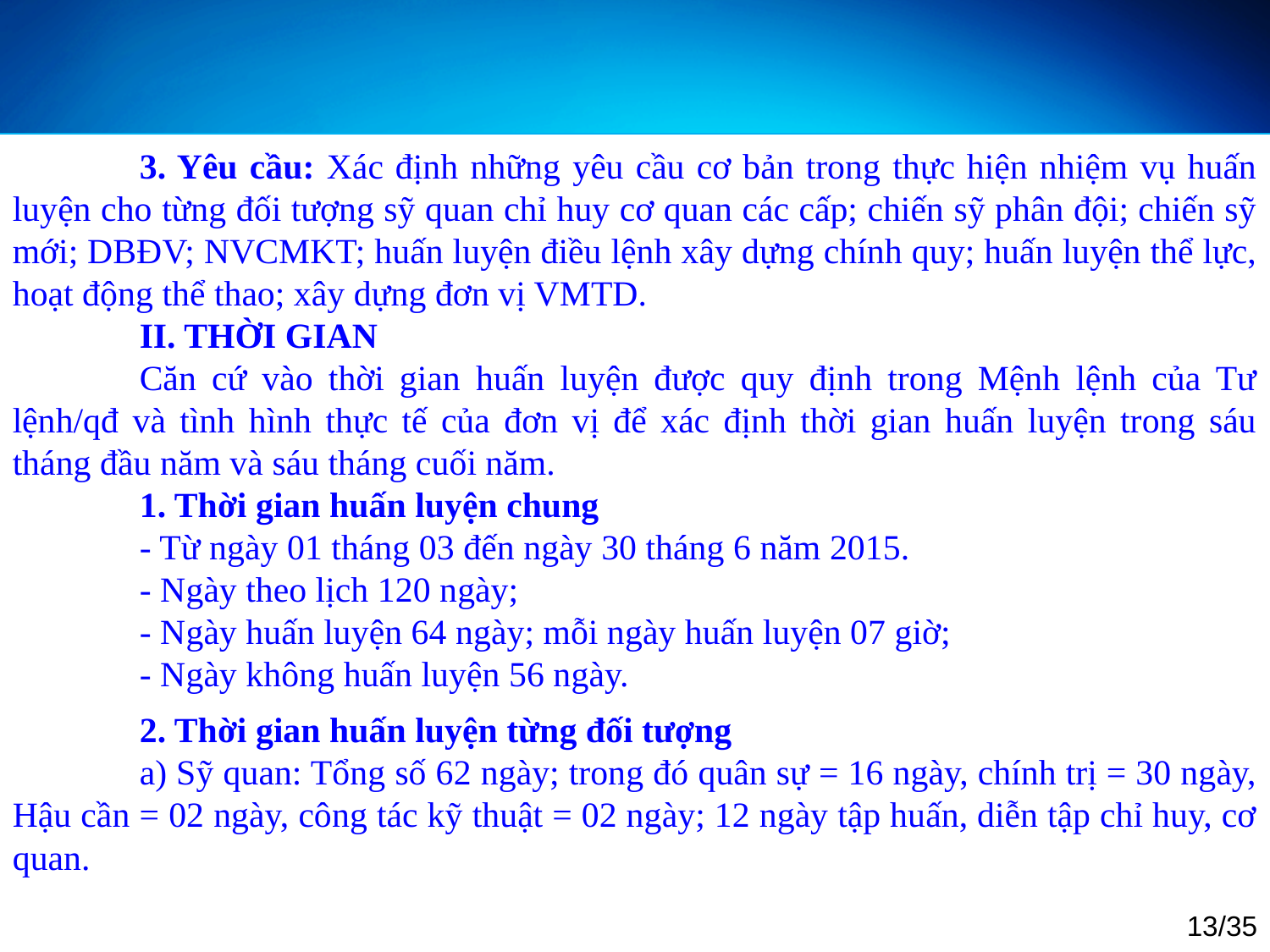

3. Yêu cầu: Xác định những yêu cầu cơ bản trong thực hiện nhiệm vụ huấn luyện cho từng đối tượng sỹ quan chỉ huy cơ quan các cấp; chiến sỹ phân đội; chiến sỹ mới; DBĐV; NVCMKT; huấn luyện điều lệnh xây dựng chính quy; huấn luyện thể lực, hoạt động thể thao; xây dựng đơn vị VMTD.
	II. THỜI GIAN
	Căn cứ vào thời gian huấn luyện được quy định trong Mệnh lệnh của Tư lệnh/qđ và tình hình thực tế của đơn vị để xác định thời gian huấn luyện trong sáu tháng đầu năm và sáu tháng cuối năm.
	1. Thời gian huấn luyện chung
	- Từ ngày 01 tháng 03 đến ngày 30 tháng 6 năm 2015.
	- Ngày theo lịch 120 ngày;
	- Ngày huấn luyện 64 ngày; mỗi ngày huấn luyện 07 giờ;
	- Ngày không huấn luyện 56 ngày.
	2. Thời gian huấn luyện từng đối tượng
	a) Sỹ quan: Tổng số 62 ngày; trong đó quân sự = 16 ngày, chính trị = 30 ngày, Hậu cần = 02 ngày, công tác kỹ thuật = 02 ngày; 12 ngày tập huấn, diễn tập chỉ huy, cơ quan.
13/35